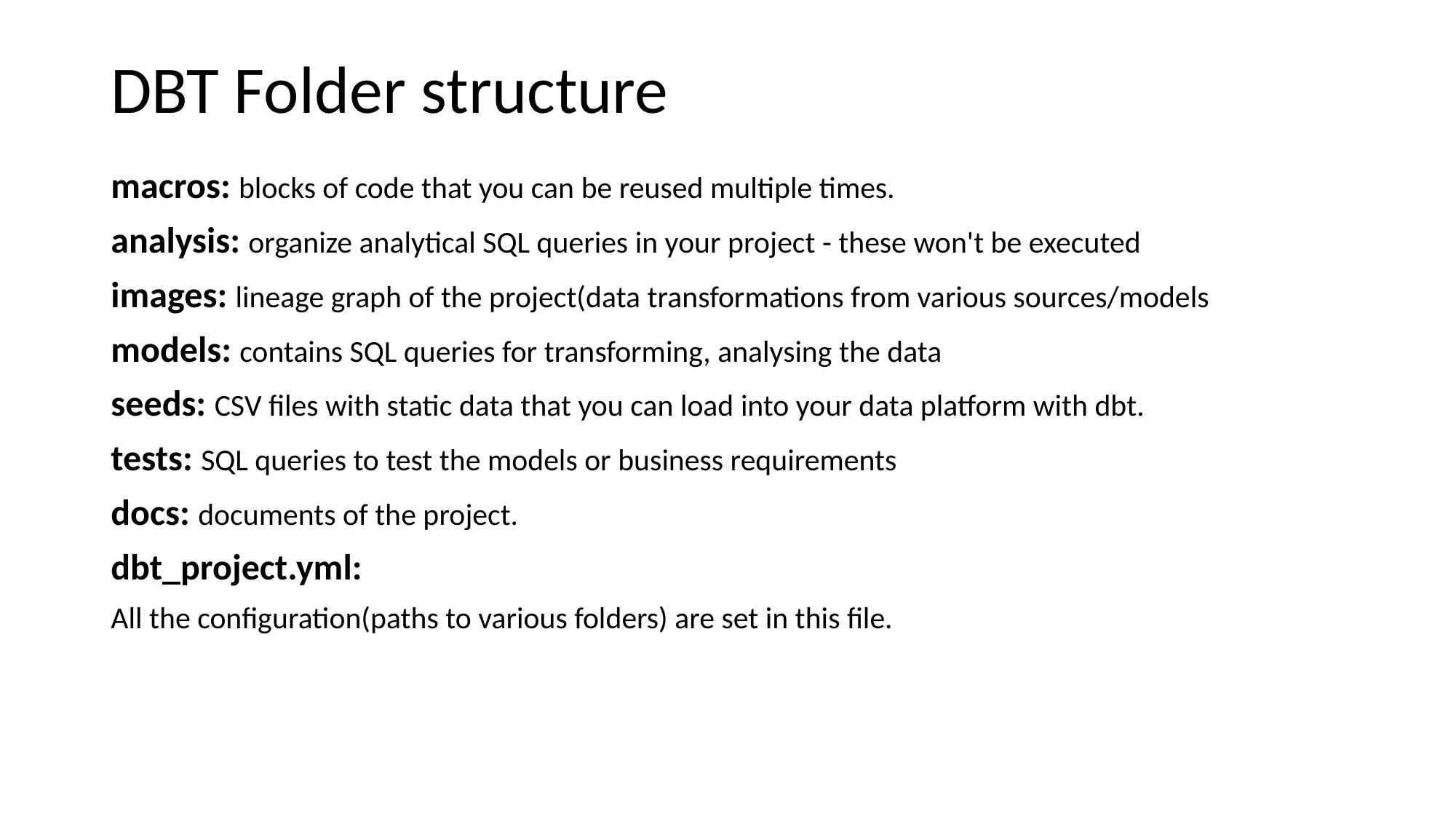

# DBT Folder structure
macros: blocks of code that you can be reused multiple times.
analysis: organize analytical SQL queries in your project - these won't be executed
images: lineage graph of the project(data transformations from various sources/models
models: contains SQL queries for transforming, analysing the data
seeds: CSV files with static data that you can load into your data platform with dbt.
tests: SQL queries to test the models or business requirements
docs: documents of the project.
dbt_project.yml:
All the configuration(paths to various folders) are set in this file.